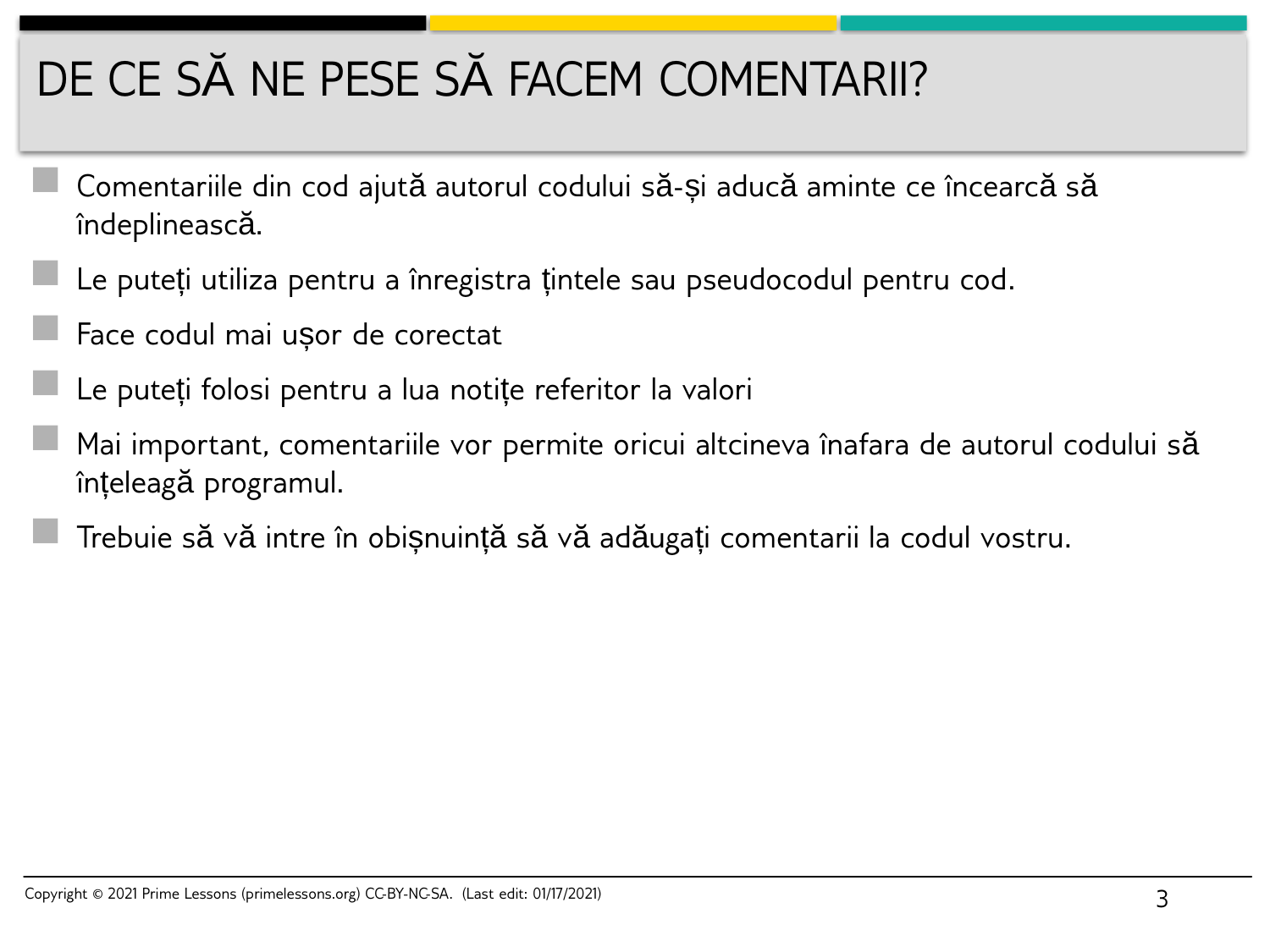

# De ce să ne pese să facem comentarii?
Comentariile din cod ajută autorul codului să-și aducă aminte ce încearcă să îndeplinească.
Le puteți utiliza pentru a înregistra țintele sau pseudocodul pentru cod.
Face codul mai ușor de corectat
Le puteți folosi pentru a lua notițe referitor la valori
Mai important, comentariile vor permite oricui altcineva înafara de autorul codului să înțeleagă programul.
Trebuie să vă intre în obișnuință să vă adăugați comentarii la codul vostru.
3
Copyright © 2021 Prime Lessons (primelessons.org) CC-BY-NC-SA.  (Last edit: 01/17/2021)